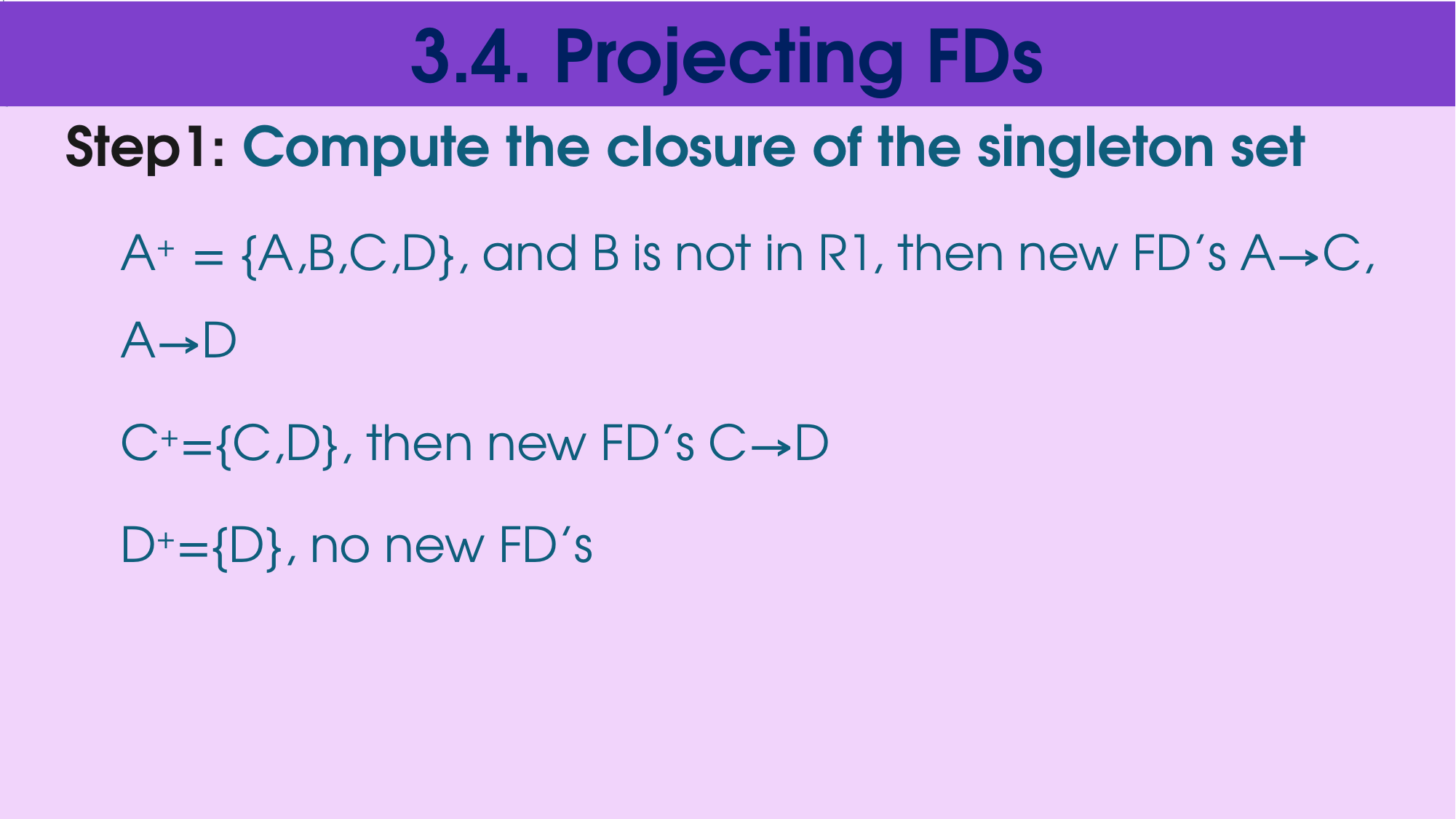

3.4. Projecting FDs
# Step1: Compute the closure of the singleton set
A+  = {A,B,C,D}, and B is not in R1, then new FD’s A→C, A→D
C+={C,D}, then new FD’s C→D
D+={D}, no new FD’s